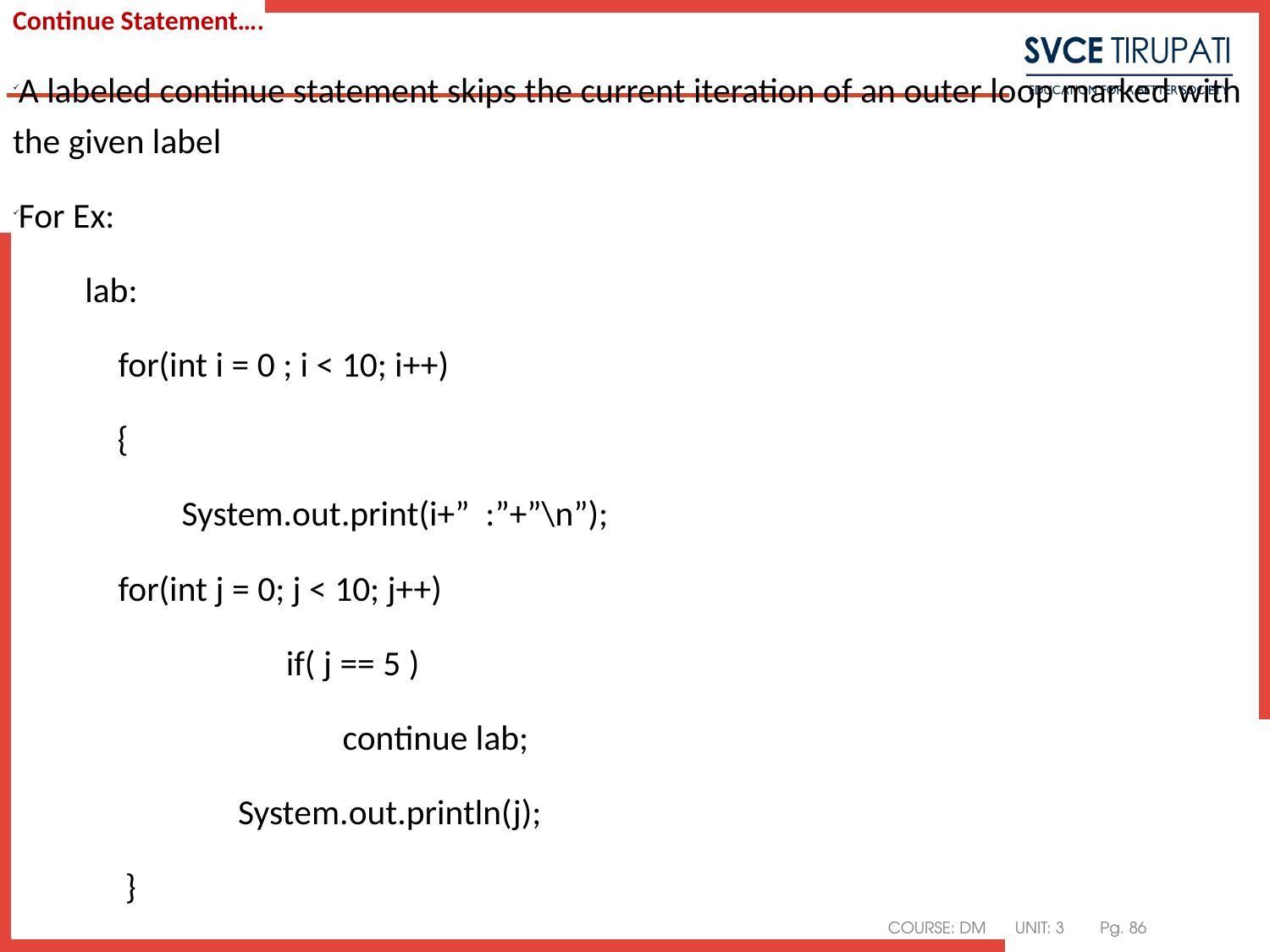

# Continue Statement….
A labeled continue statement skips the current iteration of an outer loop marked with the given label
For Ex:
         lab:
		for(int i = 0 ; i < 10; i++)
             {
                     System.out.print(i+”  :”+”\n”);
			for(int j = 0; j < 10; j++)
                                  if( j == 5 )
                                         continue lab;
                            System.out.println(j);
              }